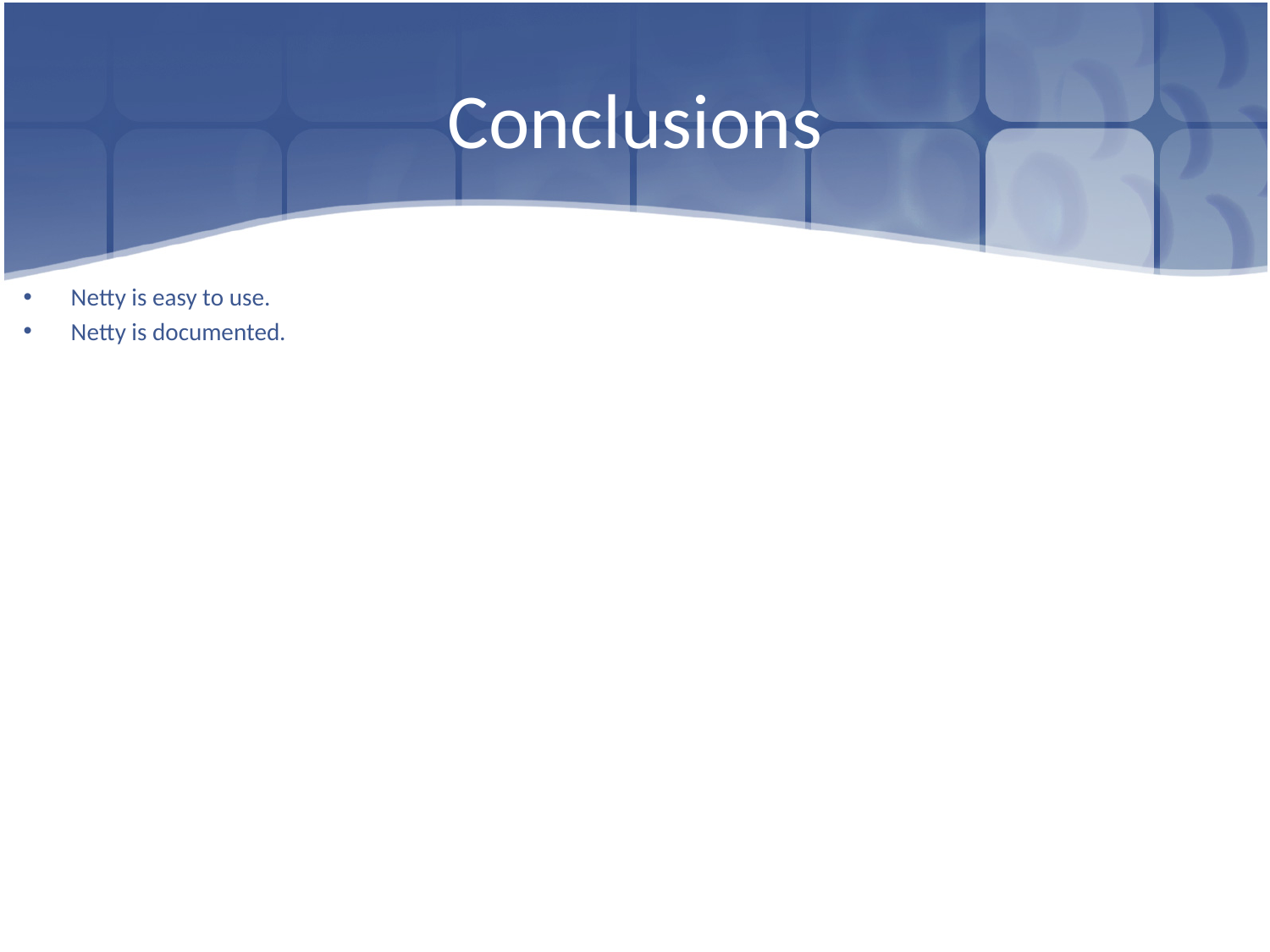

# Conclusions
Netty is easy to use.
Netty is documented.